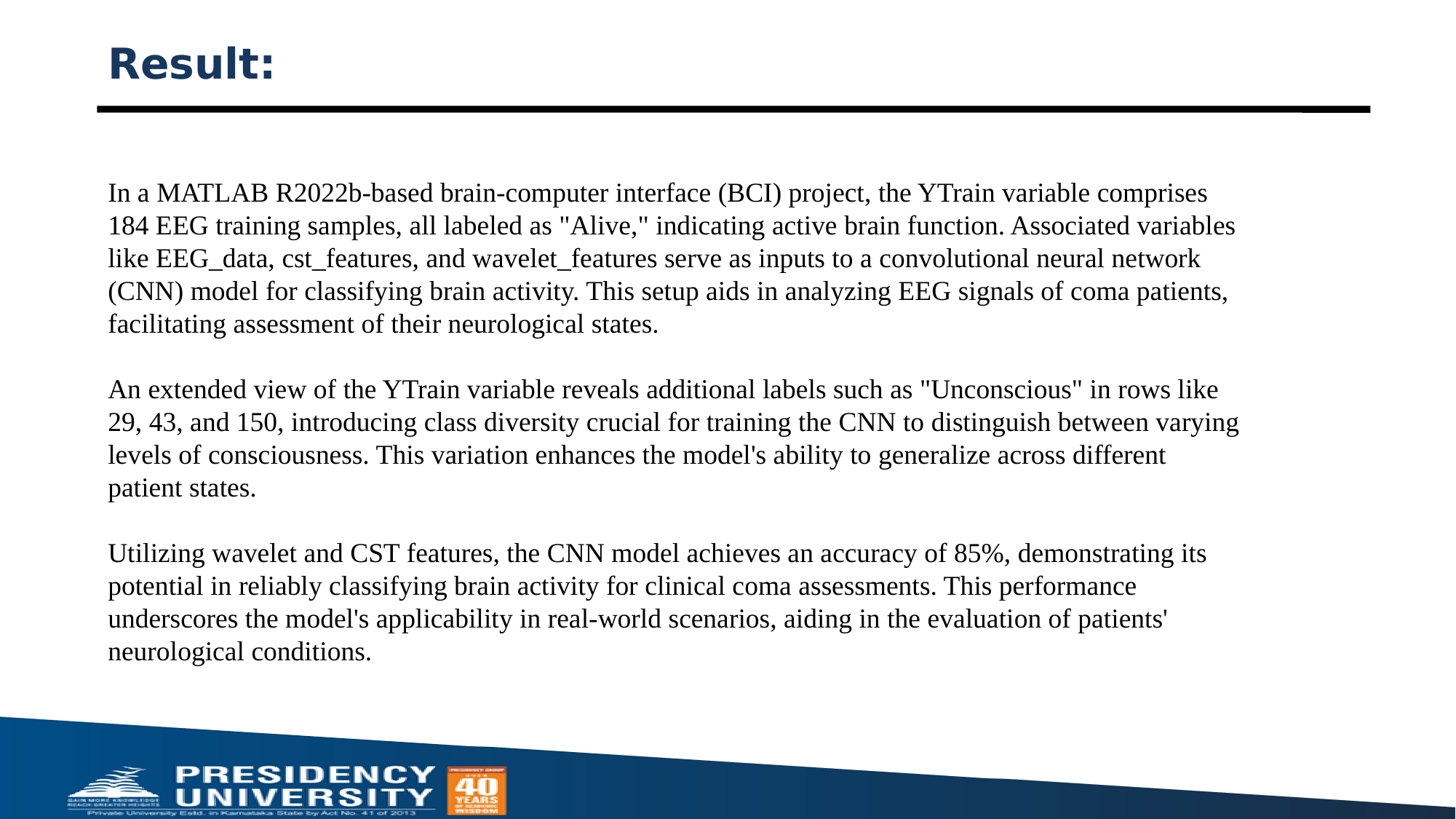

# Result:
In a MATLAB R2022b-based brain-computer interface (BCI) project, the YTrain variable comprises 184 EEG training samples, all labeled as "Alive," indicating active brain function. Associated variables like EEG_data, cst_features, and wavelet_features serve as inputs to a convolutional neural network (CNN) model for classifying brain activity. This setup aids in analyzing EEG signals of coma patients, facilitating assessment of their neurological states.

An extended view of the YTrain variable reveals additional labels such as "Unconscious" in rows like 29, 43, and 150, introducing class diversity crucial for training the CNN to distinguish between varying levels of consciousness. This variation enhances the model's ability to generalize across different patient states.

Utilizing wavelet and CST features, the CNN model achieves an accuracy of 85%, demonstrating its potential in reliably classifying brain activity for clinical coma assessments. This performance underscores the model's applicability in real-world scenarios, aiding in the evaluation of patients' neurological conditions.